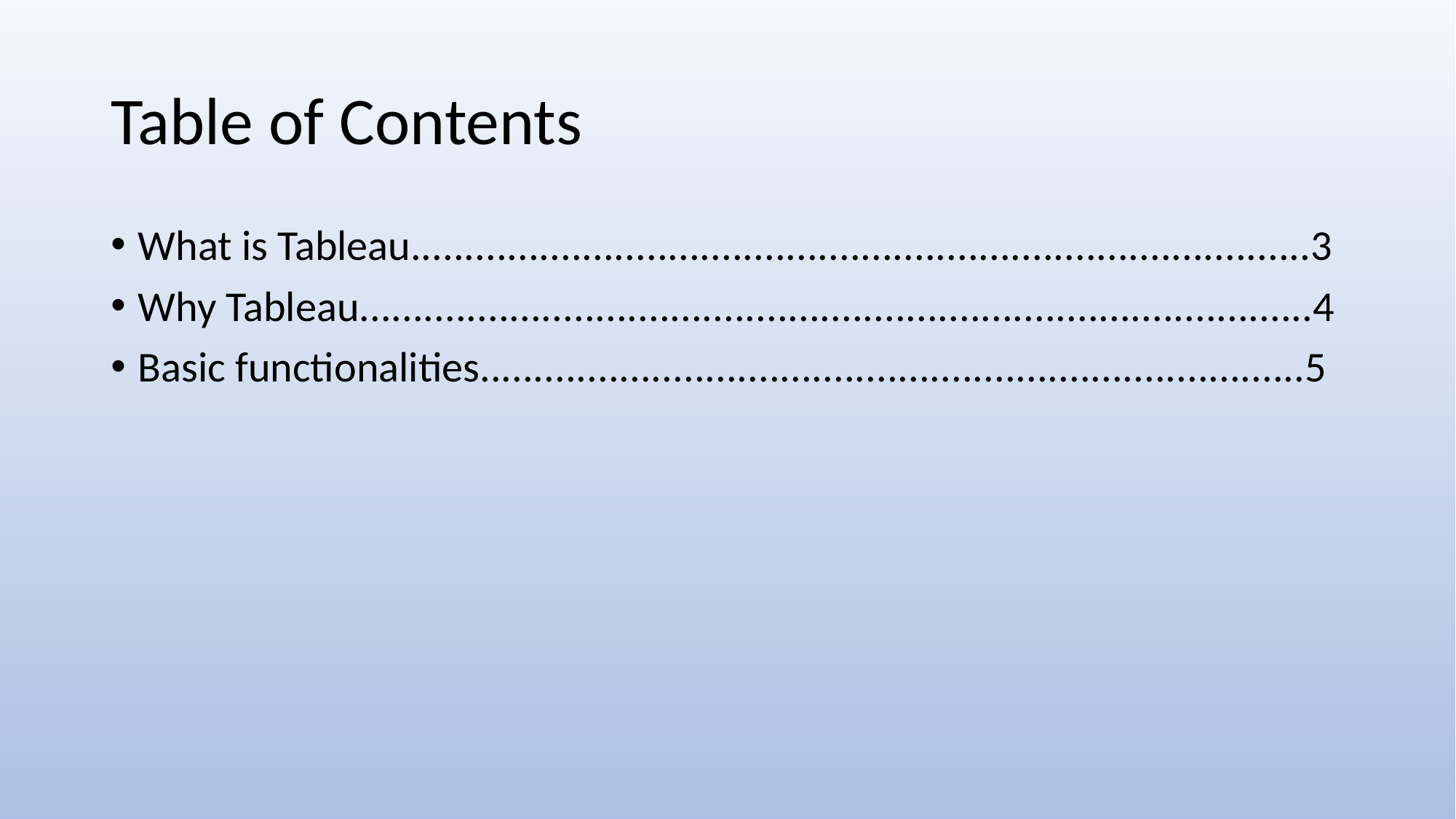

# Table of Contents
What is Tableau....................................................................................3
Why Tableau.........................................................................................4
Basic functionalities.............................................................................5